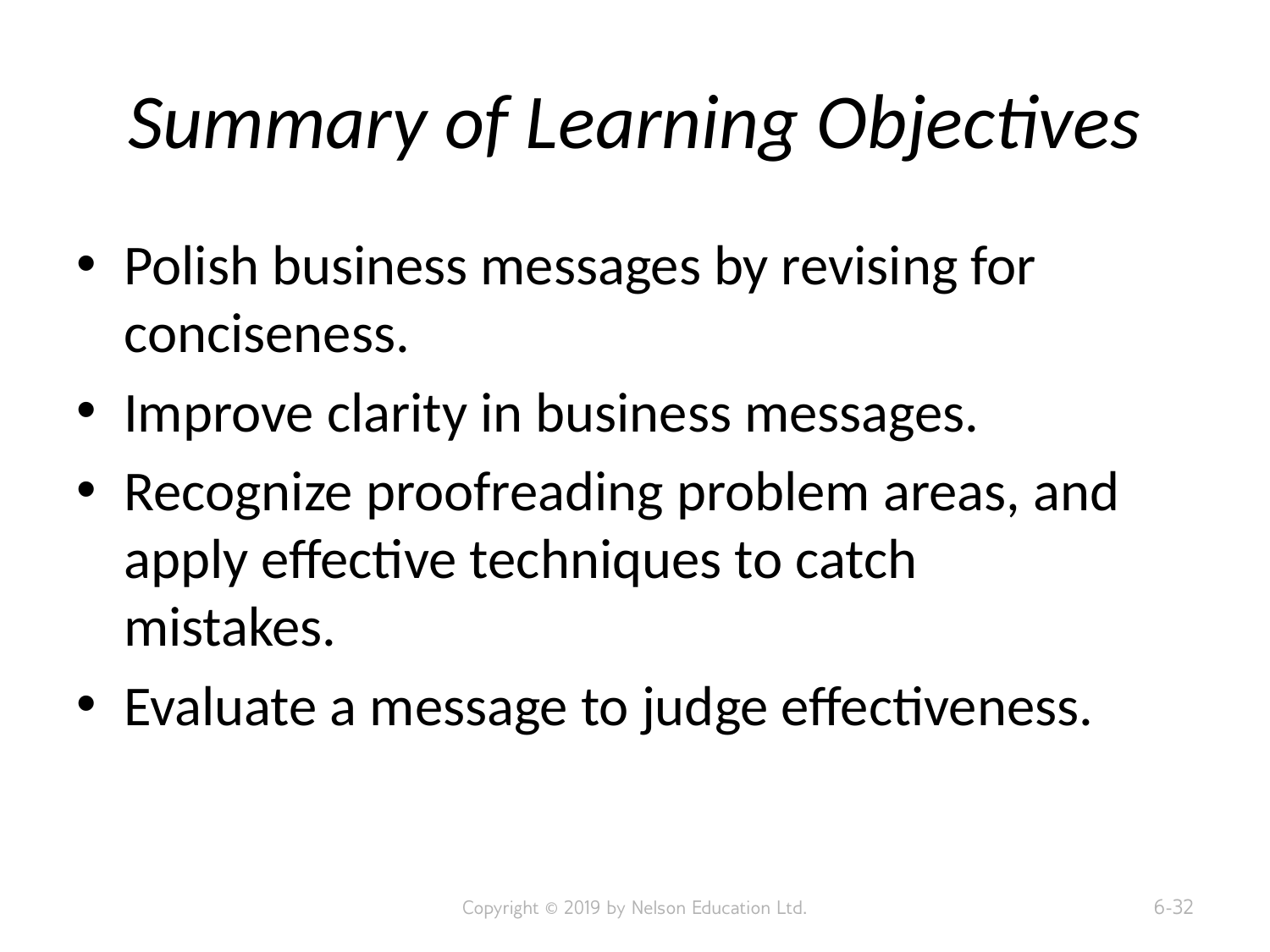

# Summary of Learning Objectives
Polish business messages by revising for conciseness.
Improve clarity in business messages.
Recognize proofreading problem areas, and apply effective techniques to catch mistakes.
Evaluate a message to judge effectiveness.

Copyright © 2019 by Nelson Education Ltd.
6-32